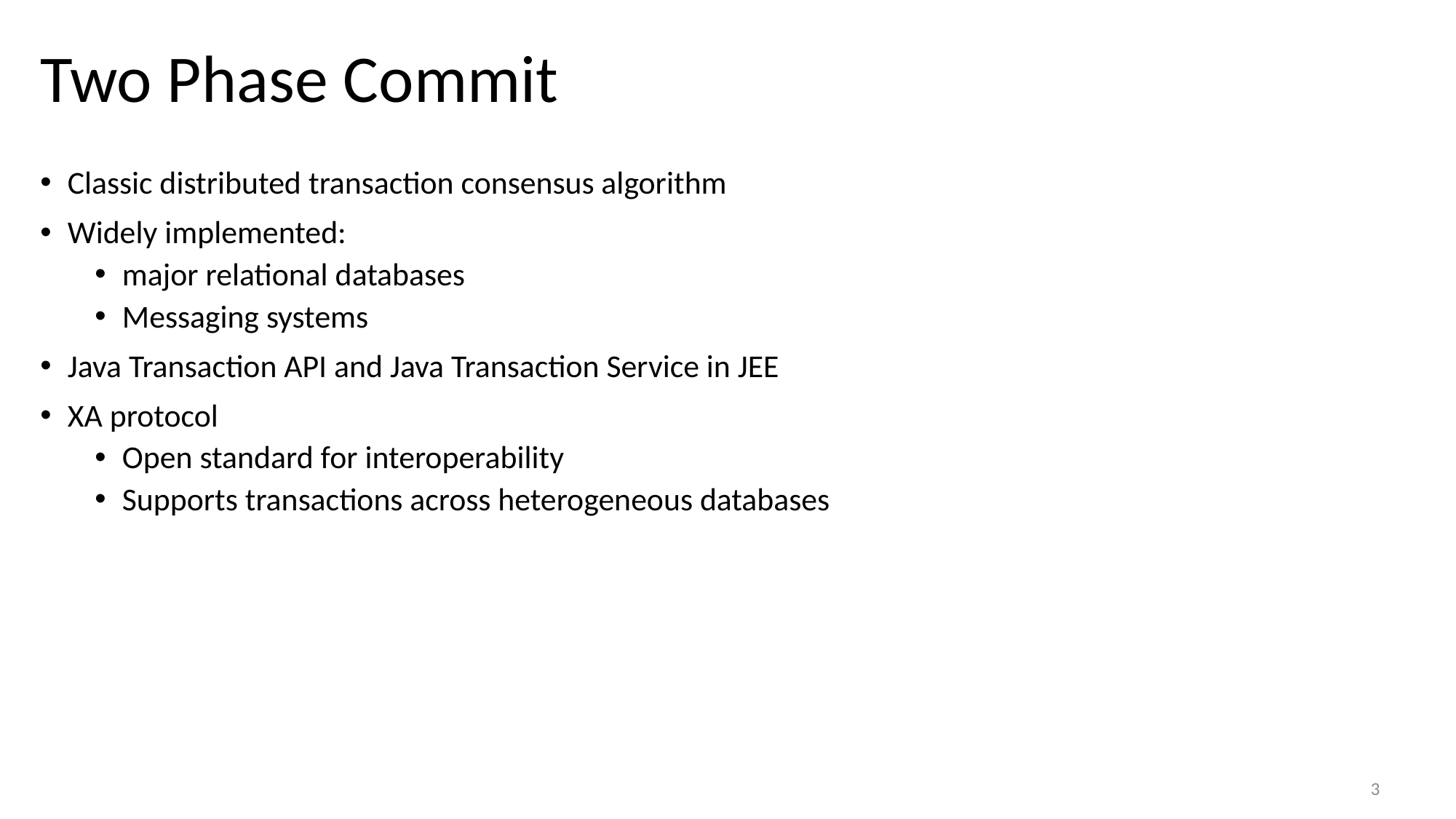

# Two Phase Commit
Classic distributed transaction consensus algorithm
Widely implemented:
major relational databases
Messaging systems
Java Transaction API and Java Transaction Service in JEE
XA protocol
Open standard for interoperability
Supports transactions across heterogeneous databases